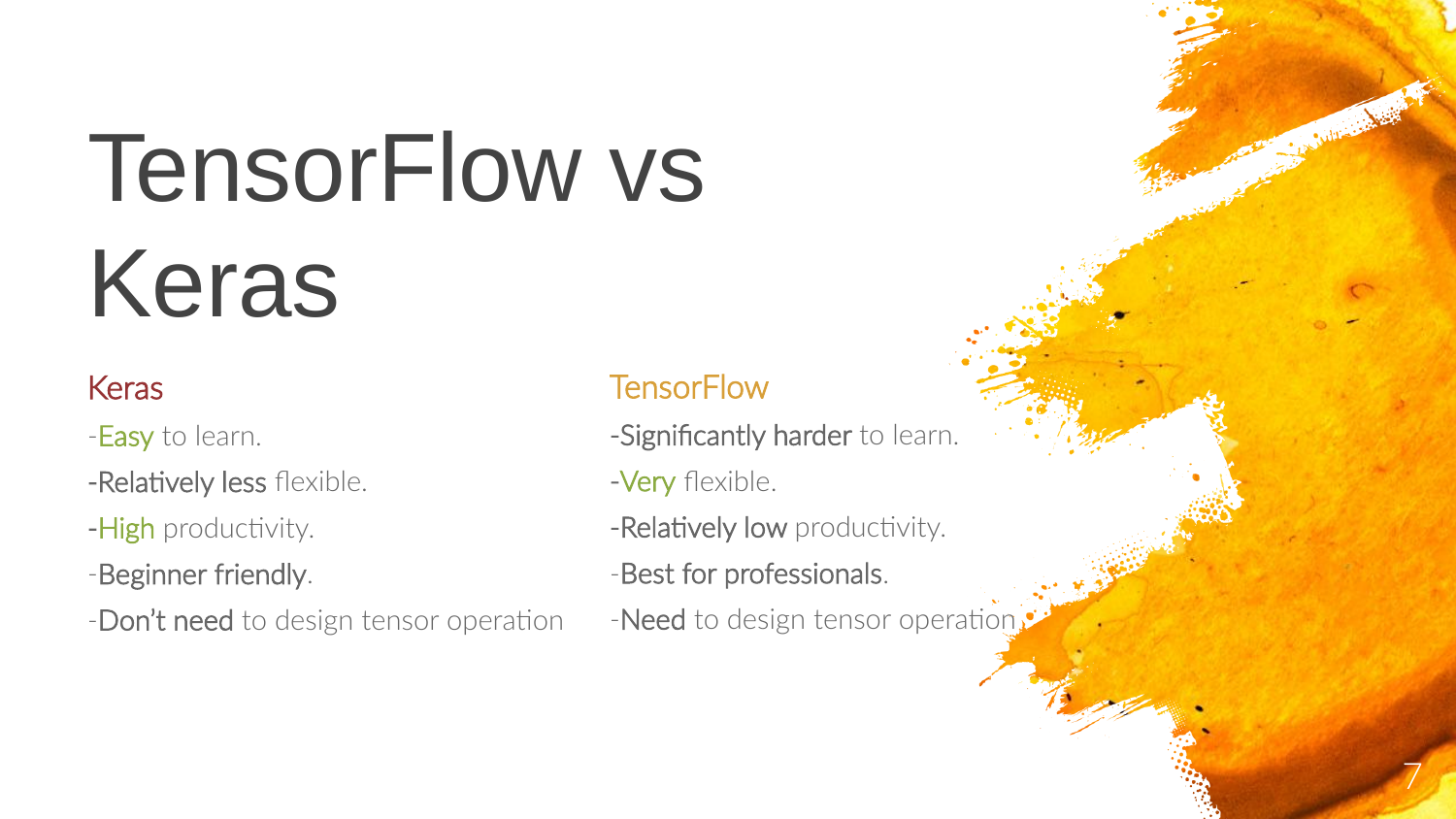

# TensorFlow vs Keras
TensorFlow
-Significantly harder to learn.
-Very flexible.
-Relatively low productivity.
-Best for professionals.
-Need to design tensor operation
Keras
-Easy to learn.
-Relatively less flexible.
-High productivity.
-Beginner friendly.
-Don’t need to design tensor operation
7